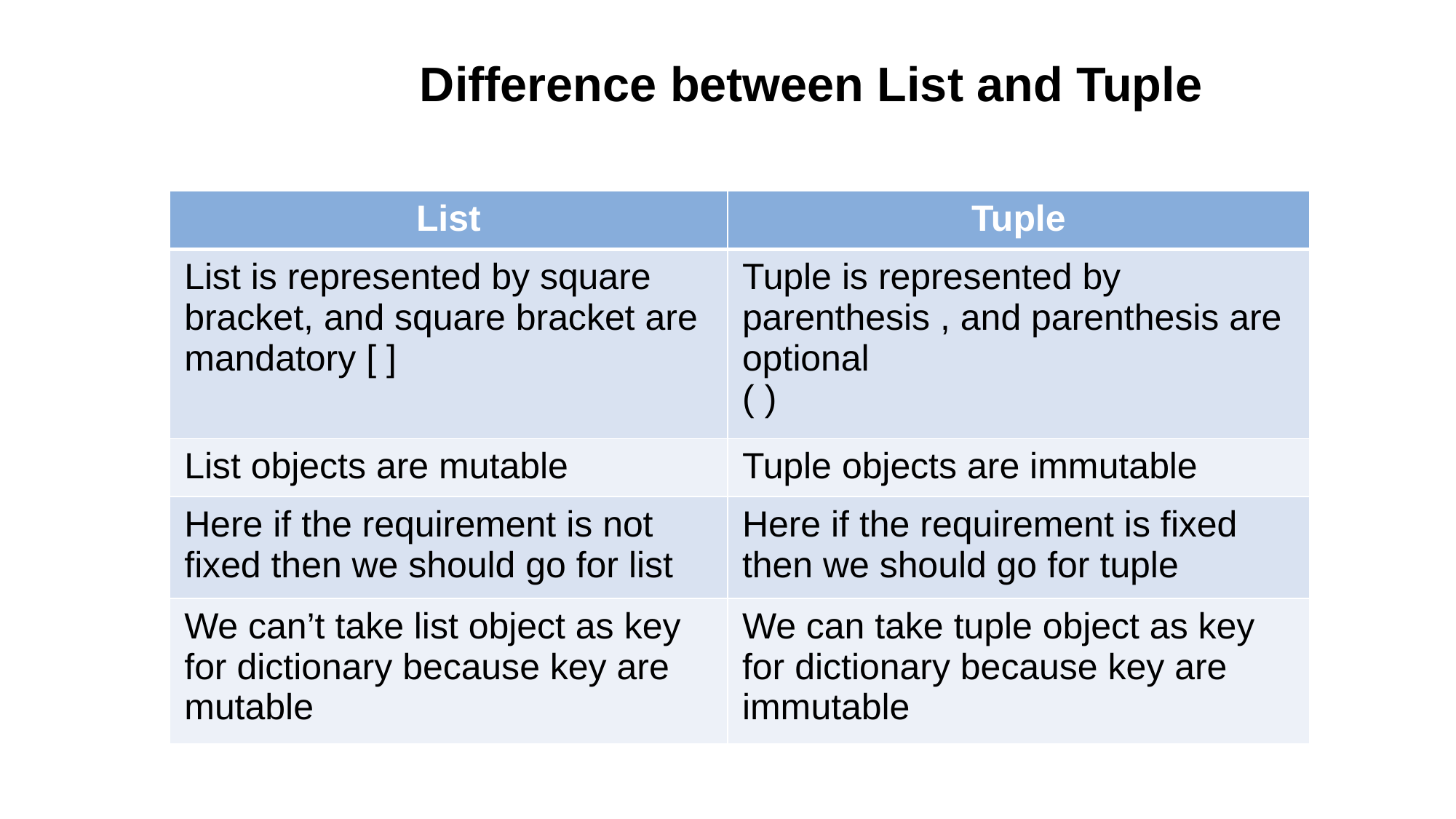

Difference between List and Tuple
| List | Tuple |
| --- | --- |
| List is represented by square bracket, and square bracket are mandatory [ ] | Tuple is represented by parenthesis , and parenthesis are optional ( ) |
| List objects are mutable | Tuple objects are immutable |
| Here if the requirement is not fixed then we should go for list | Here if the requirement is fixed then we should go for tuple |
| We can’t take list object as key for dictionary because key are mutable | We can take tuple object as key for dictionary because key are immutable |